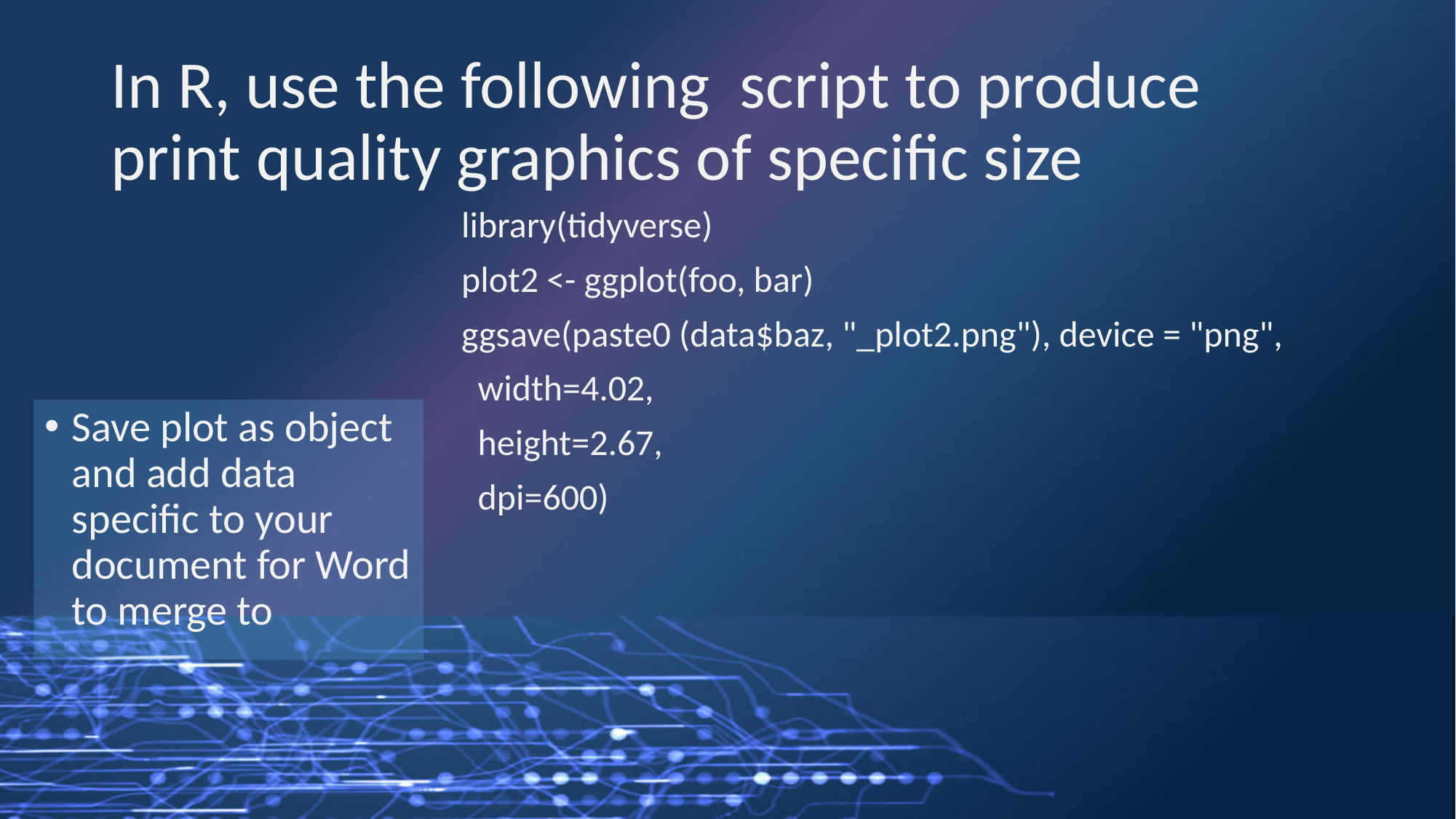

# In R, use the following  script to produce print quality graphics of specific size
library(tidyverse)
plot2 <- ggplot(foo, bar)
ggsave(paste0 (data$baz, "_plot2.png"), device = "png",
  width=4.02,
  height=2.67,
  dpi=600)
Save plot as object and add data specific to your document for Word to merge to